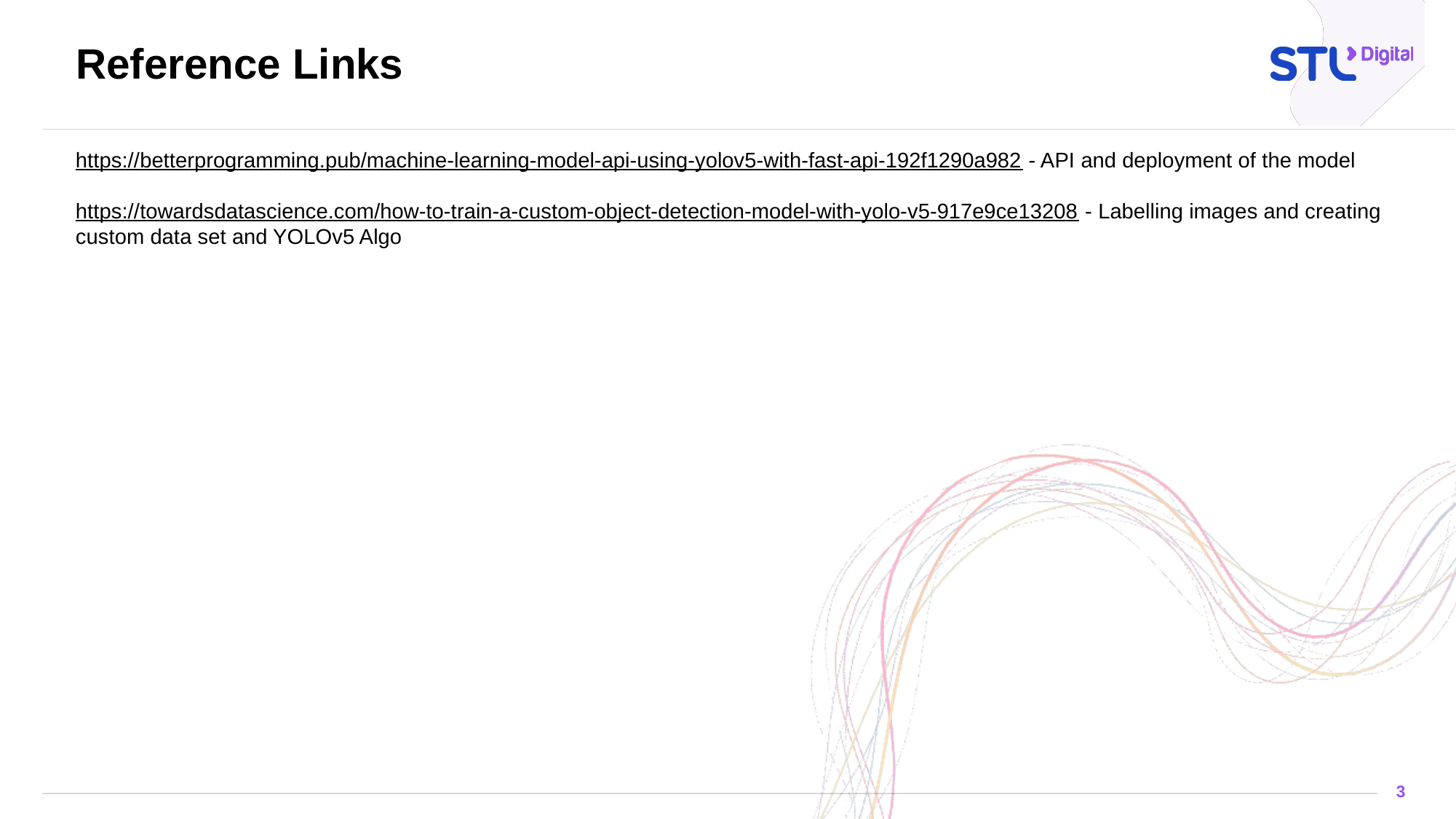

# Reference Links
https://betterprogramming.pub/machine-learning-model-api-using-yolov5-with-fast-api-192f1290a982 - API and deployment of the model

https://towardsdatascience.com/how-to-train-a-custom-object-detection-model-with-yolo-v5-917e9ce13208 - Labelling images and creating custom data set and YOLOv5 Algo